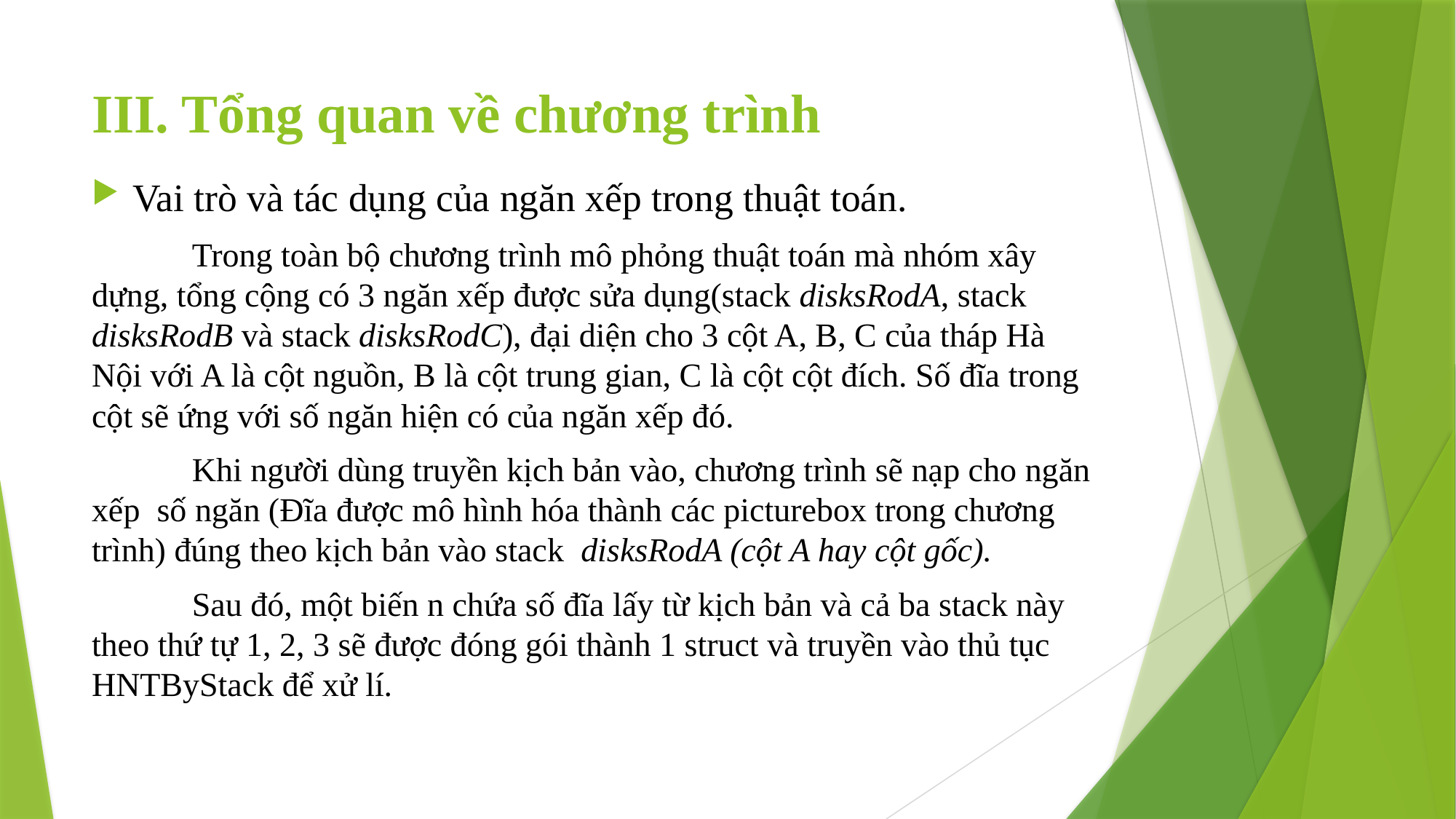

# III. Tổng quan về chương trình
Vai trò và tác dụng của ngăn xếp trong thuật toán.
	Trong toàn bộ chương trình mô phỏng thuật toán mà nhóm xây dựng, tổng cộng có 3 ngăn xếp được sửa dụng(stack disksRodA, stack disksRodB và stack disksRodC), đại diện cho 3 cột A, B, C của tháp Hà Nội với A là cột nguồn, B là cột trung gian, C là cột cột đích. Số đĩa trong cột sẽ ứng với số ngăn hiện có của ngăn xếp đó.
	Khi người dùng truyền kịch bản vào, chương trình sẽ nạp cho ngăn xếp  số ngăn (Đĩa được mô hình hóa thành các picturebox trong chương trình) đúng theo kịch bản vào stack  disksRodA (cột A hay cột gốc).
	Sau đó, một biến n chứa số đĩa lấy từ kịch bản và cả ba stack này theo thứ tự 1, 2, 3 sẽ được đóng gói thành 1 struct và truyền vào thủ tục HNTByStack để xử lí.